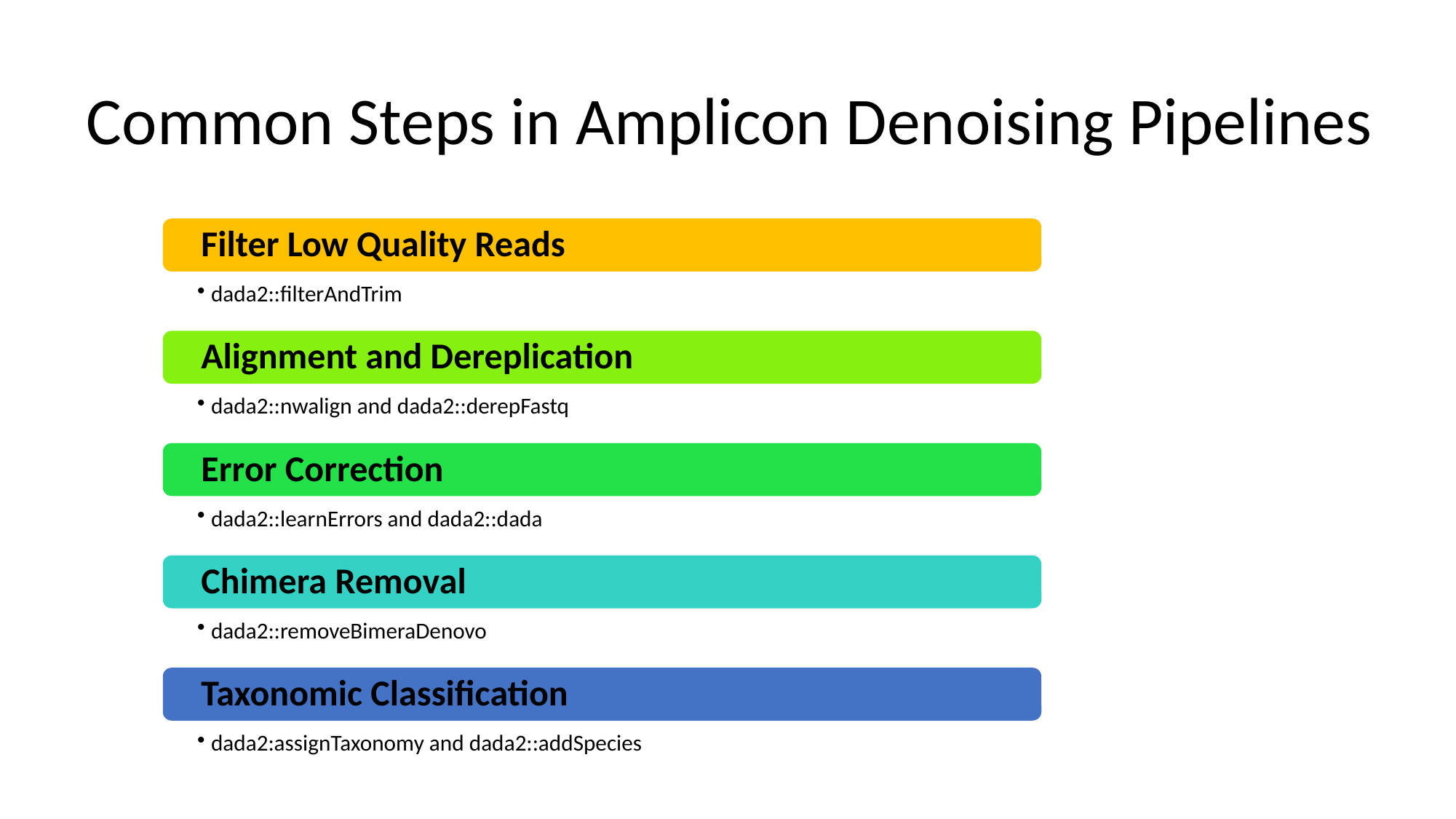

# Common Steps in Amplicon Denoising Pipelines
dada2::filterAndTrim
Filter Low Quality Reads
dada2::nwalign and dada2::derepFastq
Alignment and Dereplication
dada2::learnErrors and dada2::dada
Error Correction
dada2::removeBimeraDenovo
Chimera Removal
dada2:assignTaxonomy and dada2::addSpecies
Taxonomic Classification